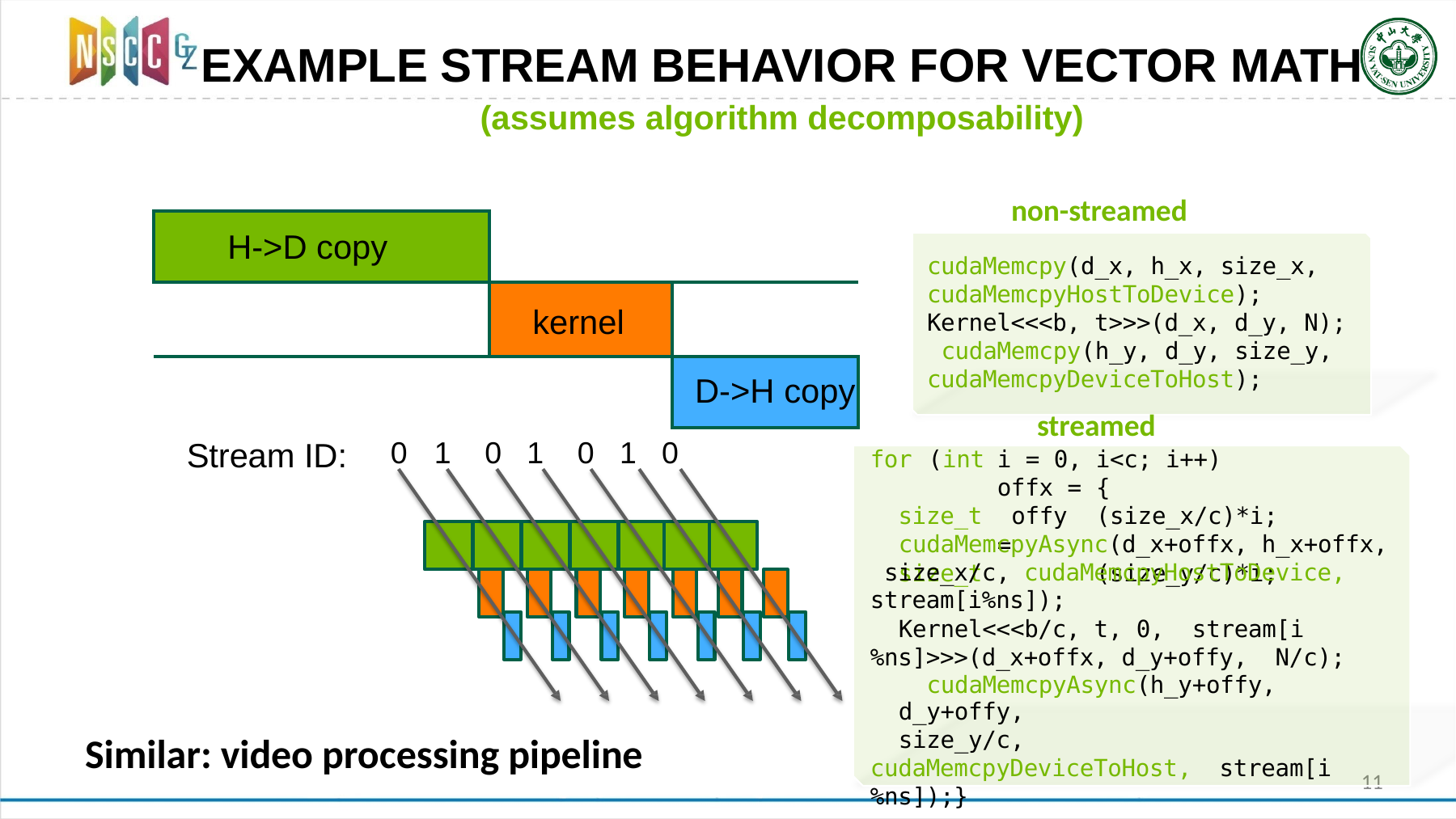

# EXAMPLE STREAM BEHAVIOR FOR VECTOR MATH
(assumes algorithm decomposability)
non-streamed
cudaMemcpy(d_x, h_x, size_x,  cudaMemcpyHostToDevice);  Kernel<<<b, t>>>(d_x, d_y, N);  cudaMemcpy(h_y, d_y, size_y,  cudaMemcpyDeviceToHost);
streamed
| H->D copy |  |  |
| --- | --- | --- |
|  | kernel |  |
|  |  | D->H copy |

Stream ID:
0	1	0	1	0	1	0
for (int  size_t  size_t
i = 0,
offx =  offy =
i<c; i++){  (size_x/c)*i;  (size_y/c)*i;

cudaMemcpyAsync(d_x+offx, h_x+offx,  size_x/c, cudaMemcpyHostToDevice,  stream[i%ns]);
Kernel<<<b/c, t, 0,  stream[i%ns]>>>(d_x+offx, d_y+offy,  N/c);
cudaMemcpyAsync(h_y+offy, d_y+offy,
size_y/c, cudaMemcpyDeviceToHost,  stream[i%ns]);}

Similar: video processing pipeline
11